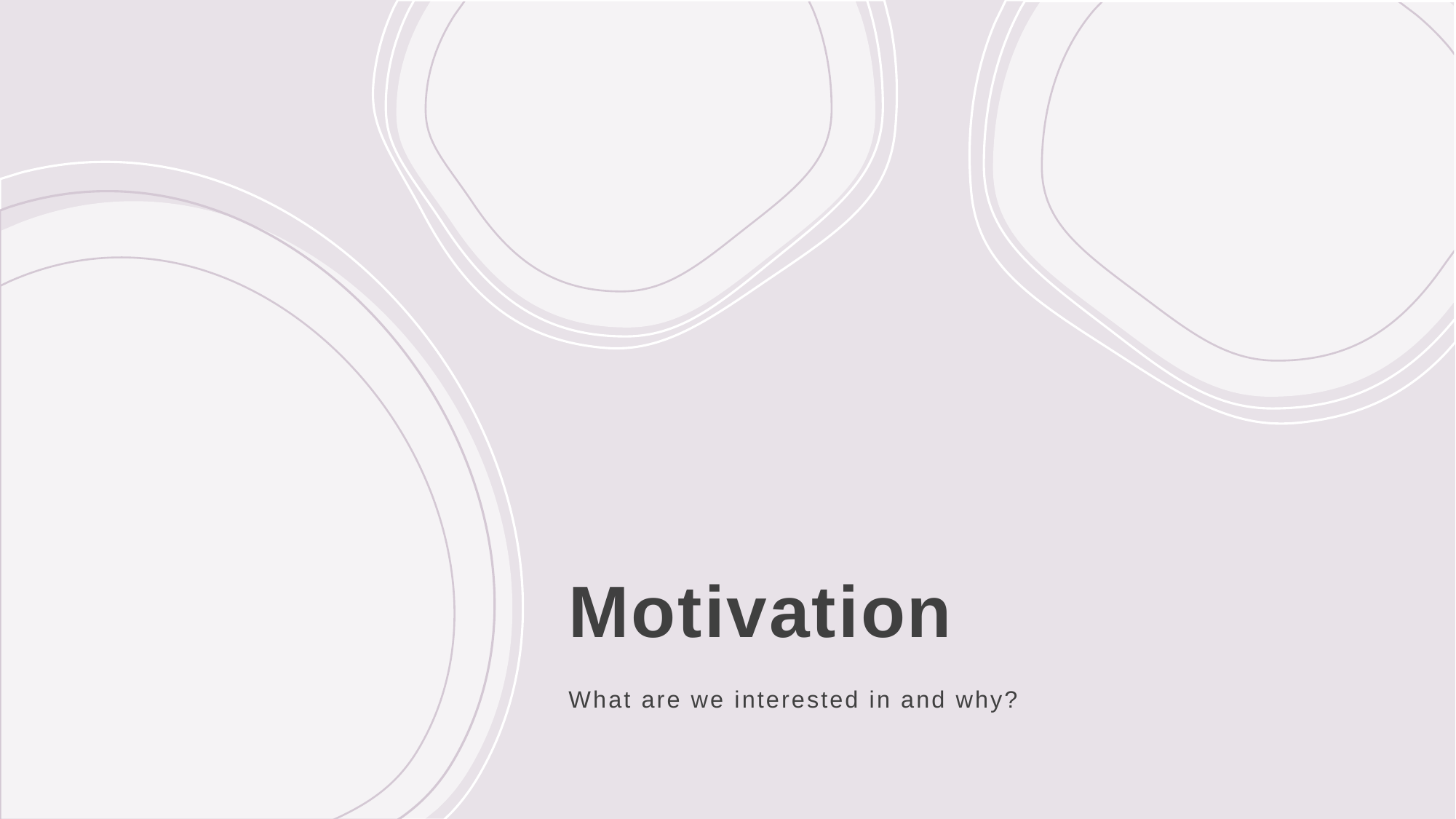

# Motivation
What are we interested in and why?